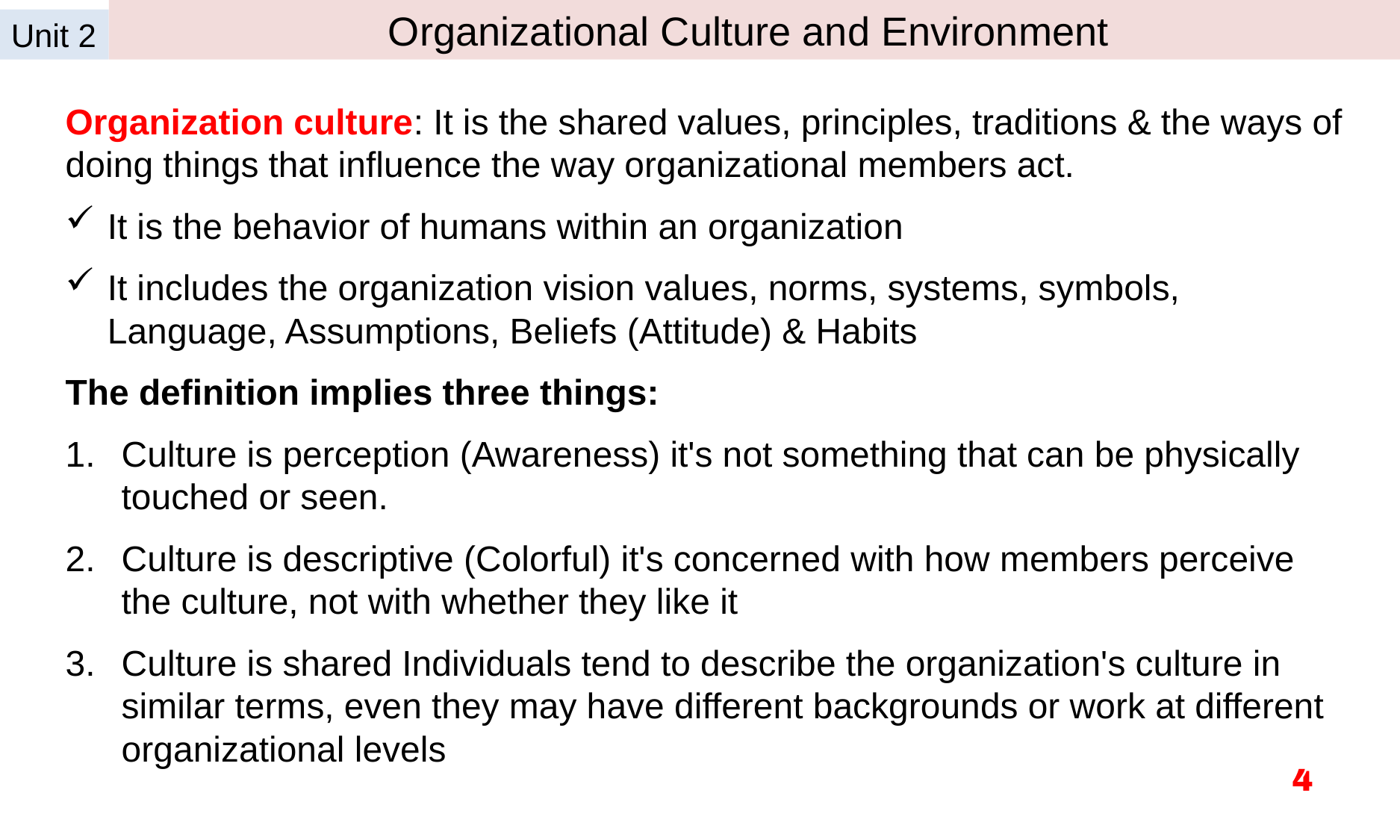

Organizational Culture and Environment
Unit 2
Organization culture: It is the shared values, principles, traditions & the ways of doing things that influence the way organizational members act.
It is the behavior of humans within an organization
It includes the organization vision values, norms, systems, symbols, Language, Assumptions, Beliefs (Attitude) & Habits
The definition implies three things:
Culture is perception (Awareness) it's not something that can be physically touched or seen.
Culture is descriptive (Colorful) it's concerned with how members perceive the culture, not with whether they like it
Culture is shared Individuals tend to describe the organization's culture in similar terms, even they may have different backgrounds or work at different organizational levels
4